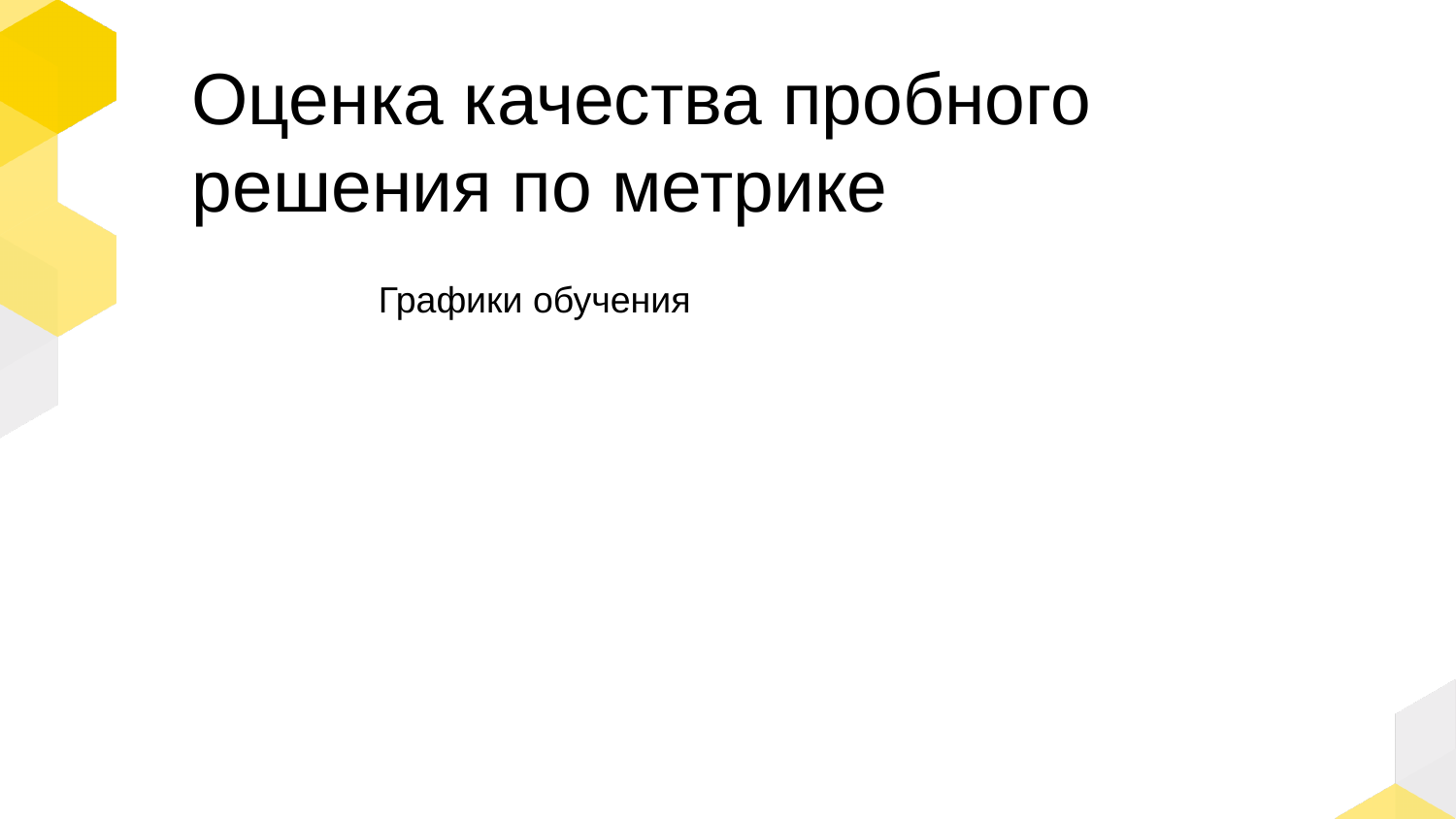

Оценка качества пробного решения по метрике

Графики обучения